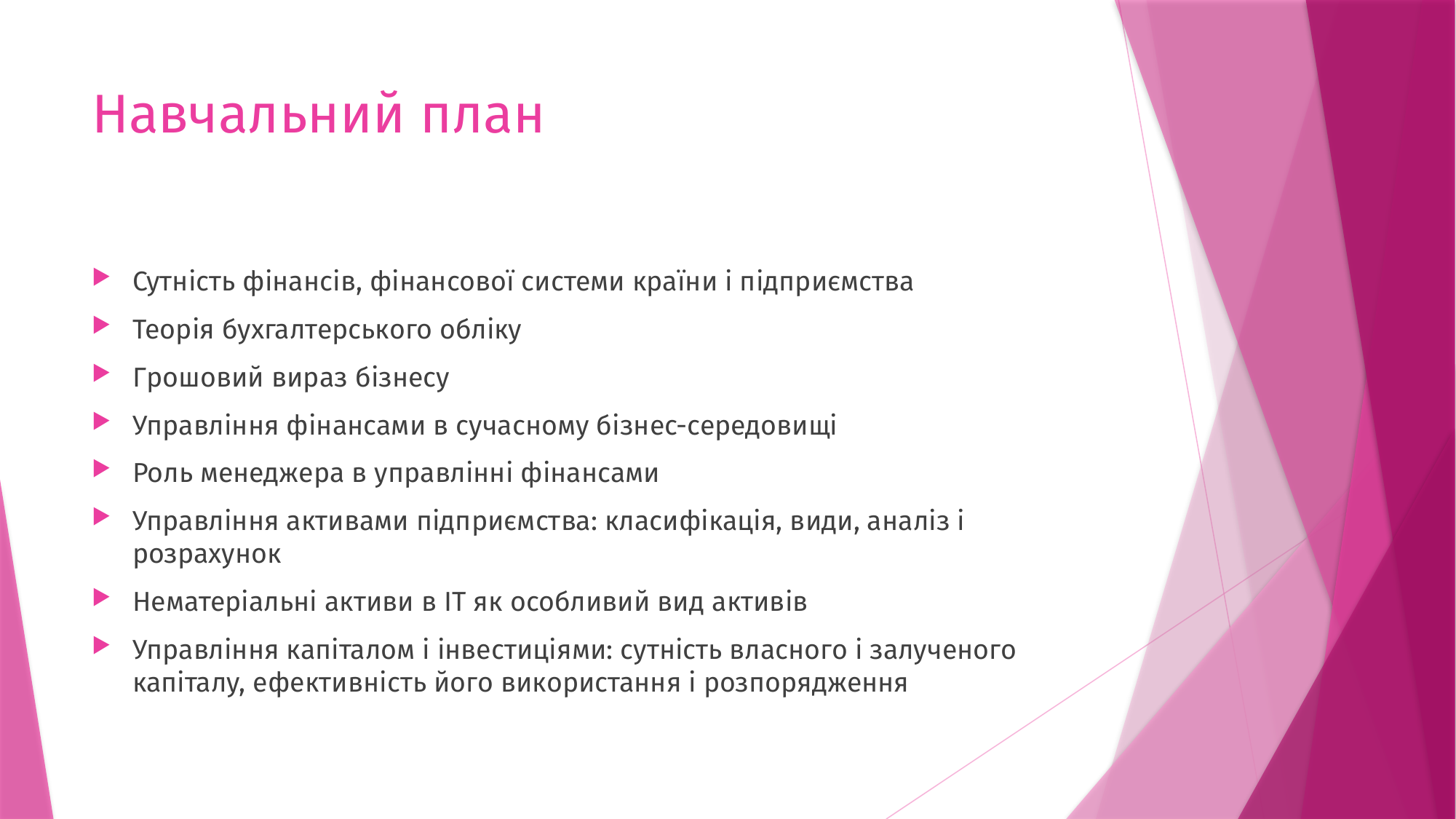

# Навчальний план
Сутність фінансів, фінансової системи країни і підприємства
Теорія бухгалтерського обліку
Грошовий вираз бізнесу
Управління фінансами в сучасному бізнес-середовищі
Роль менеджера в управлінні фінансами
Управління активами підприємства: класифікація, види, аналіз і розрахунок
Нематеріальні активи в ІТ як особливий вид активів
Управління капіталом і інвестиціями: сутність власного і залученого капіталу, ефективність його використання і розпорядження